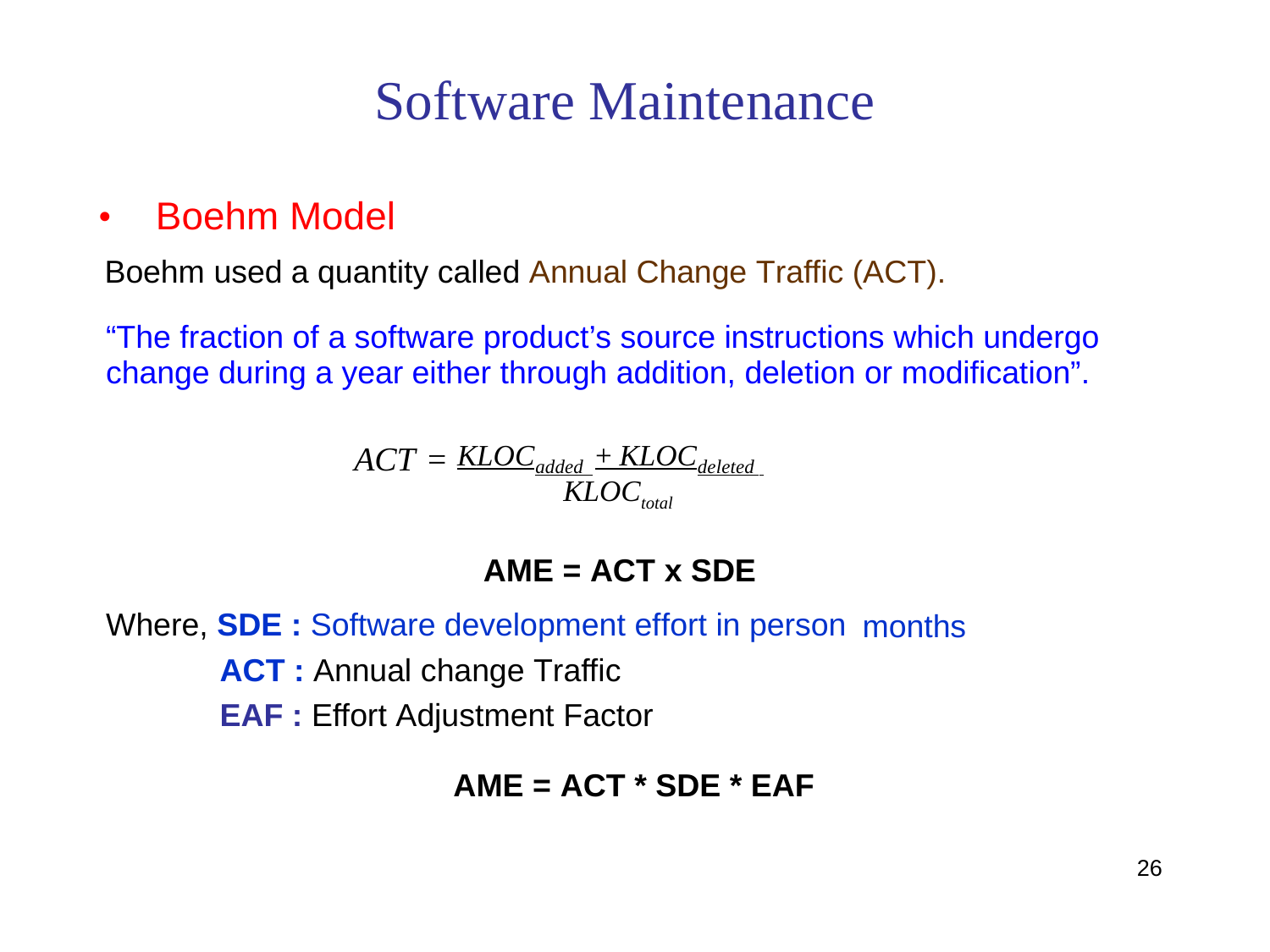

Software Maintenance
•
Boehm Model
Boehm used a quantity called Annual Change Traffic (ACT).
“The fraction of a software product’s source instructions which undergo
change during a year either through addition, deletion or modification”.
KLOCadded  + KLOCdeleted

ACT =

KLOCtotal
AME = ACT x SDE
Where, SDE : Software development effort in person
ACT : Annual change Traffic
EAF : Effort Adjustment Factor
months
AME = ACT * SDE * EAF
26